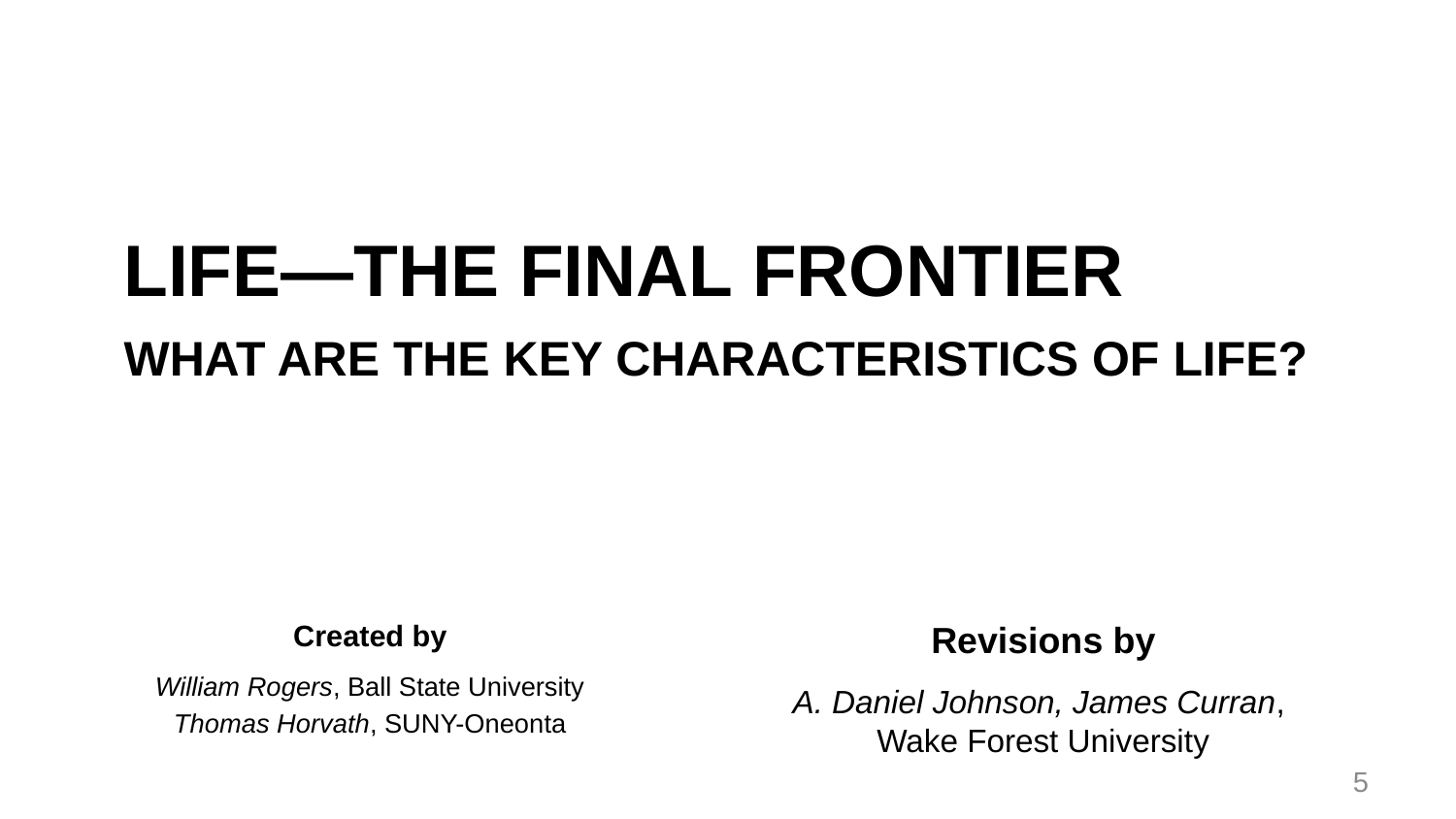

# Life—The Final Frontier What Are the Key Characteristics of Life?
Created by
William Rogers, Ball State University
Thomas Horvath, SUNY-Oneonta
Revisions by
A. Daniel Johnson, James Curran,
Wake Forest University
5